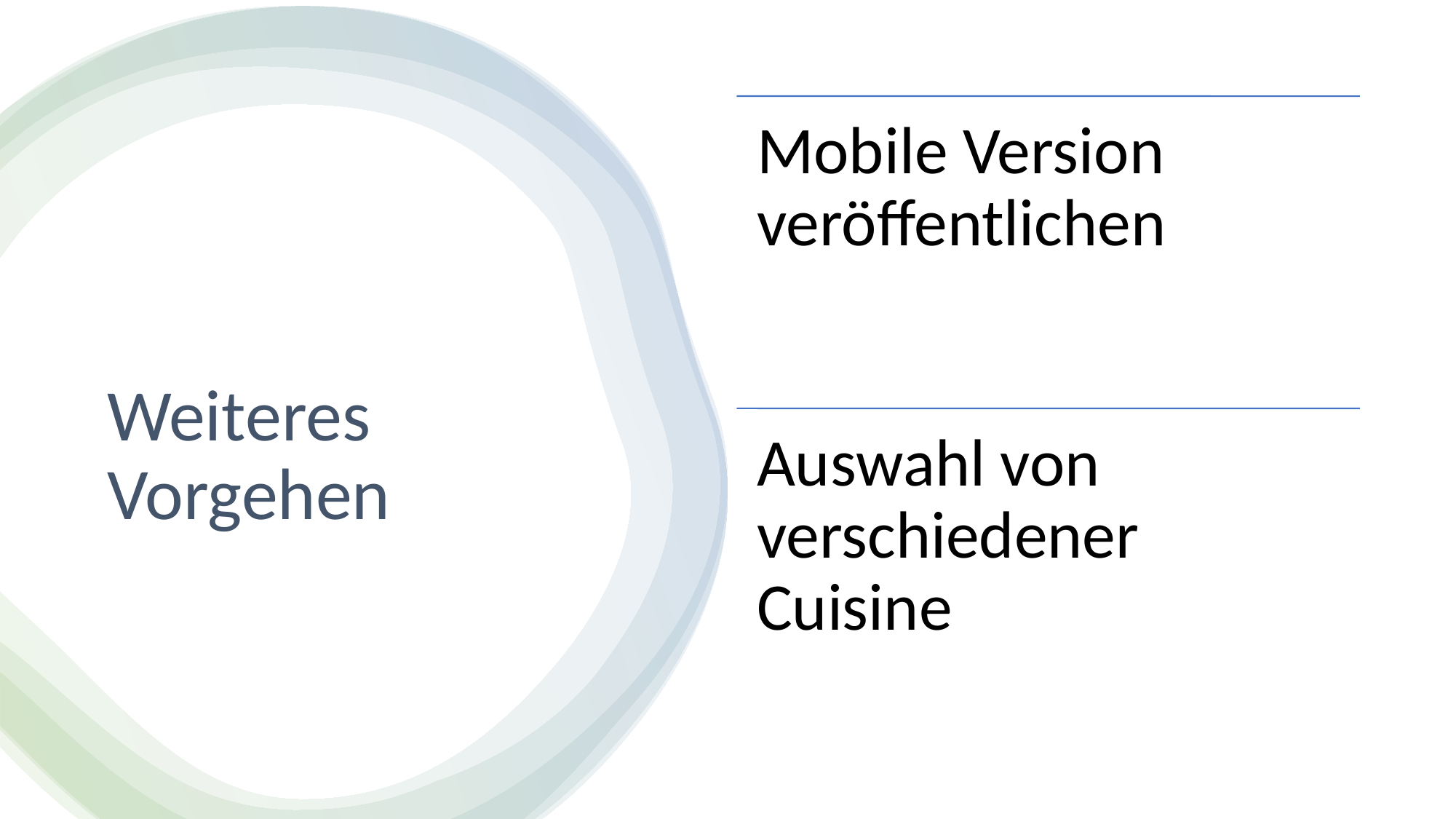

Mobile Version veröffentlichen
Auswahl von verschiedener Cuisine
# Weiteres Vorgehen